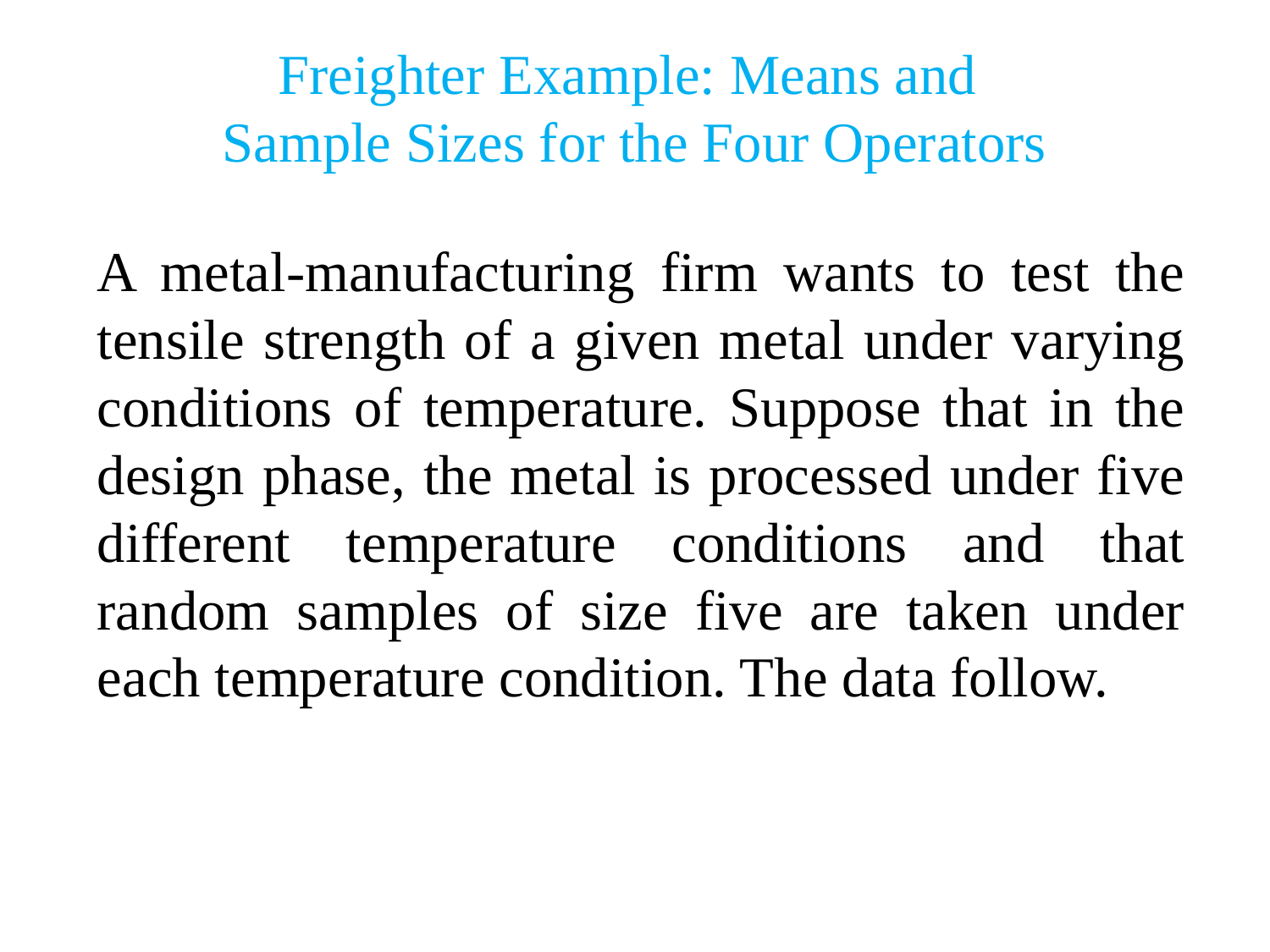

Freighter Example: Means and
Sample Sizes for the Four Operators
A metal-manufacturing firm wants to test the tensile strength of a given metal under varying conditions of temperature. Suppose that in the design phase, the metal is processed under five different temperature conditions and that random samples of size five are taken under each temperature condition. The data follow.